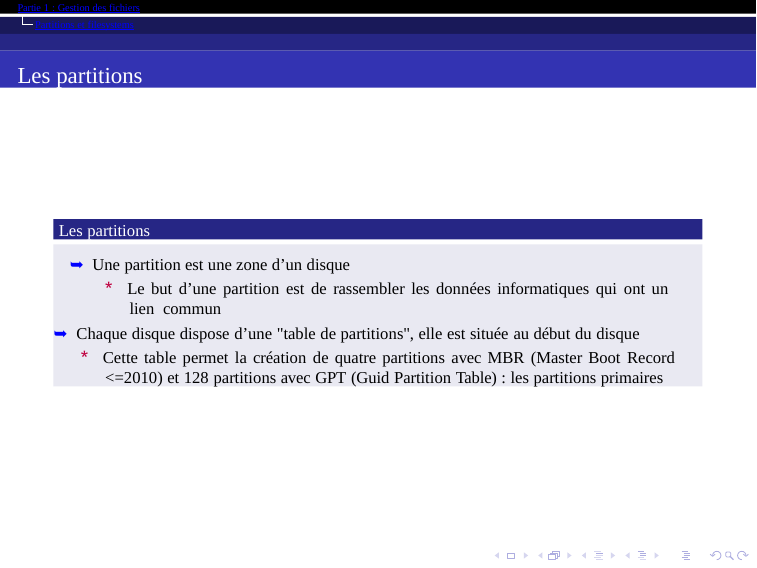

Partie 1 : Gestion des fichiers

Partitions et filesystems

Les partitions
Les partitions
➥ Une partition est une zone d’un disque
* Le but d’une partition est de rassembler les données informatiques qui ont un lien  commun
➥ Chaque disque dispose d’une "table de partitions", elle est située au début du disque
* Cette table permet la création de quatre partitions avec MBR (Master Boot Record
<=2010) et 128 partitions avec GPT (Guid Partition Table) : les partitions primaires